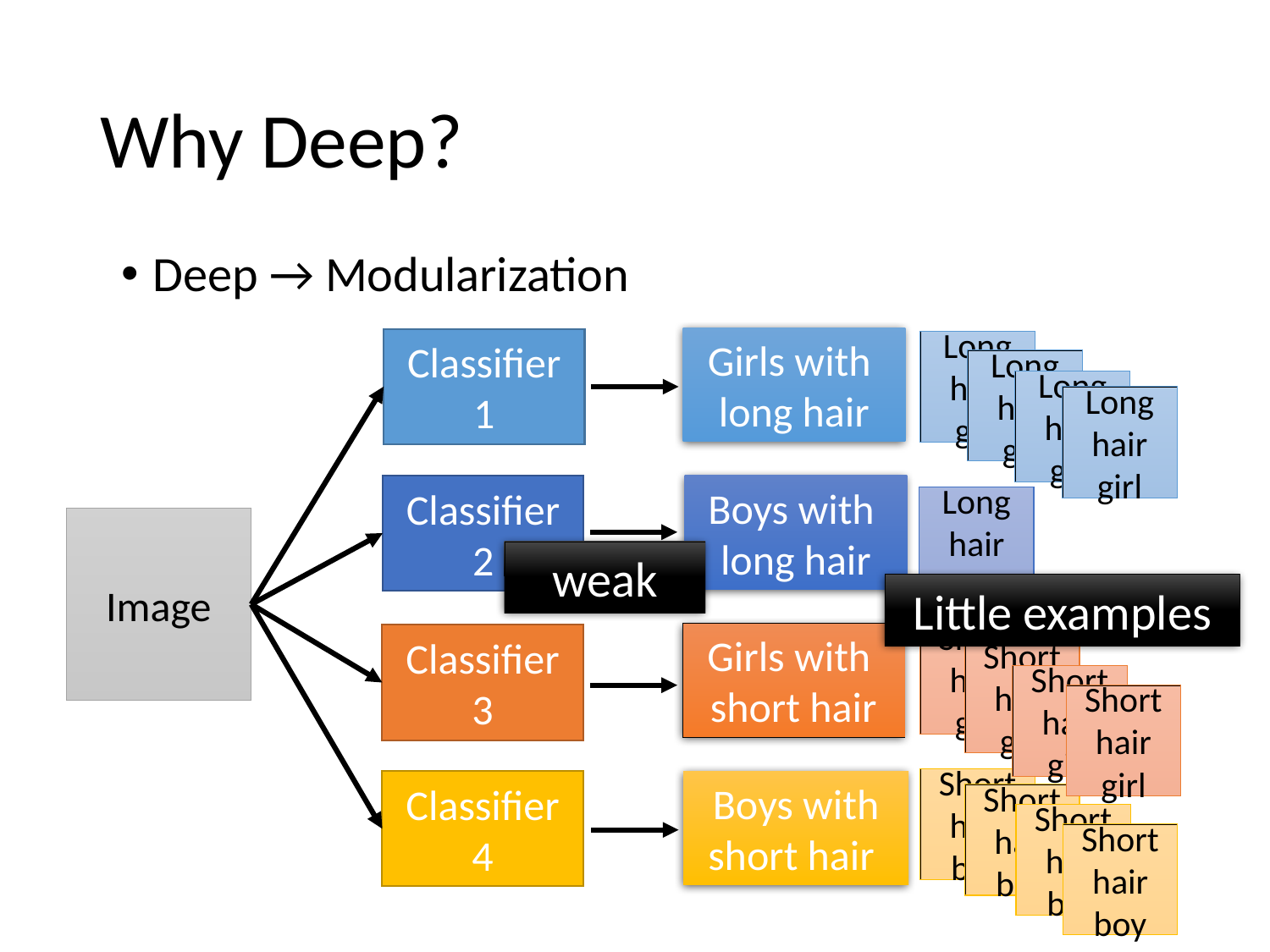

# Why Deep?
Deep → Modularization
Girls with
long hair
Classifier 1
Long hair girl
Long hair girl
Long hair girl
Long hair girl
Classifier 2
Boys with
long hair
Long hair boy
Image
weak
Little examples
Short hair girl
Girls with
short hair
Classifier 3
Short hair girl
Short hair girl
Short hair girl
Short hair boy
Classifier 4
Boys with short hair
Short hair boy
Short hair boy
Short hair boy